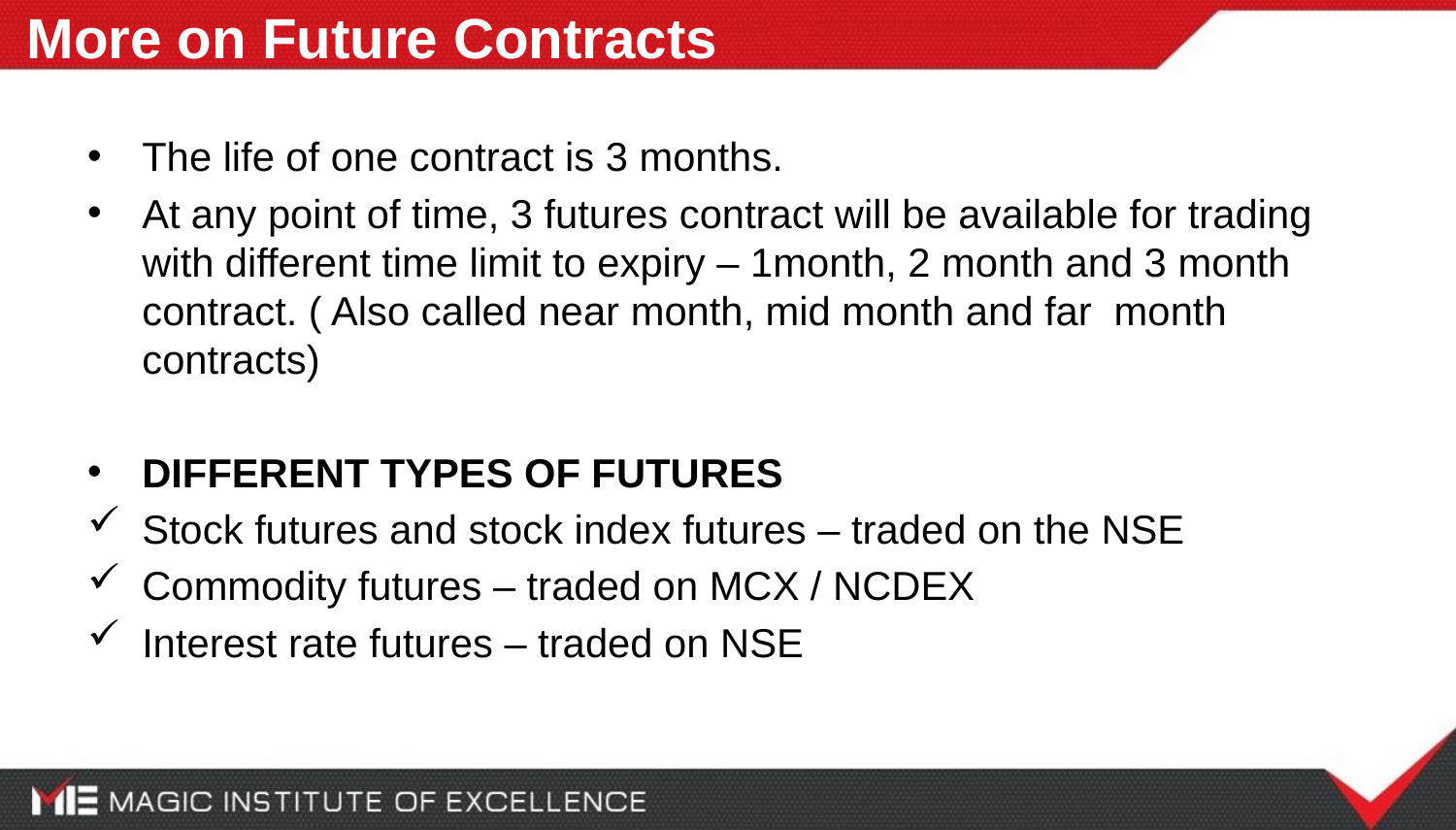

# More on Future Contracts
The life of one contract is 3 months.
At any point of time, 3 futures contract will be available for trading with different time limit to expiry – 1month, 2 month and 3 month contract. ( Also called near month, mid month and far  month contracts)

DIFFERENT TYPES OF FUTURES
Stock futures and stock index futures – traded on the NSE
Commodity futures – traded on MCX / NCDEX
Interest rate futures – traded on NSE